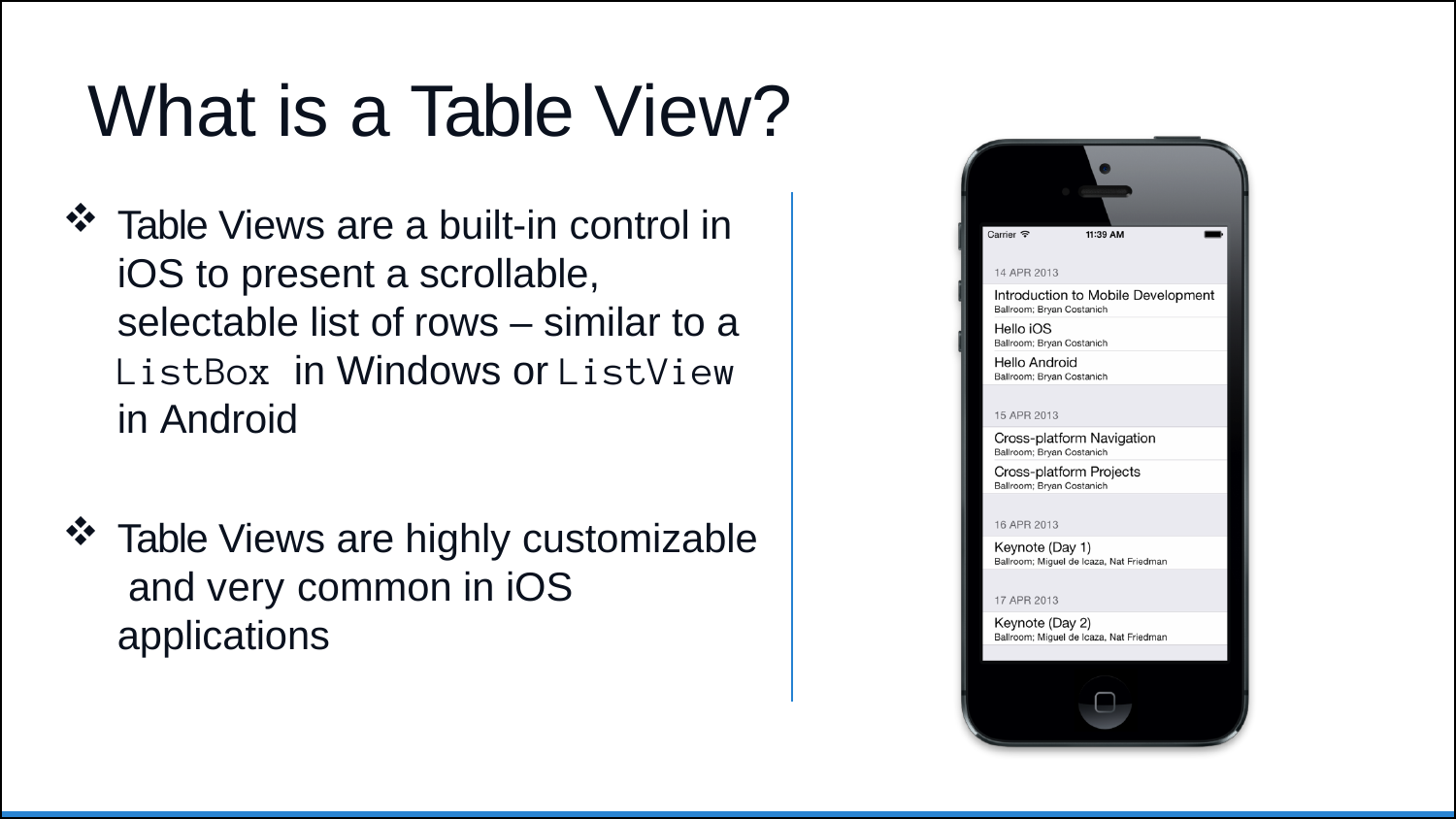

# What is a Table View?

Table Views are a built-in control in  iOS to present a scrollable,  selectable list of rows – similar to a  ListBox in Windows or ListView  in Android

Table Views are highly customizable  and very common in iOS  applications